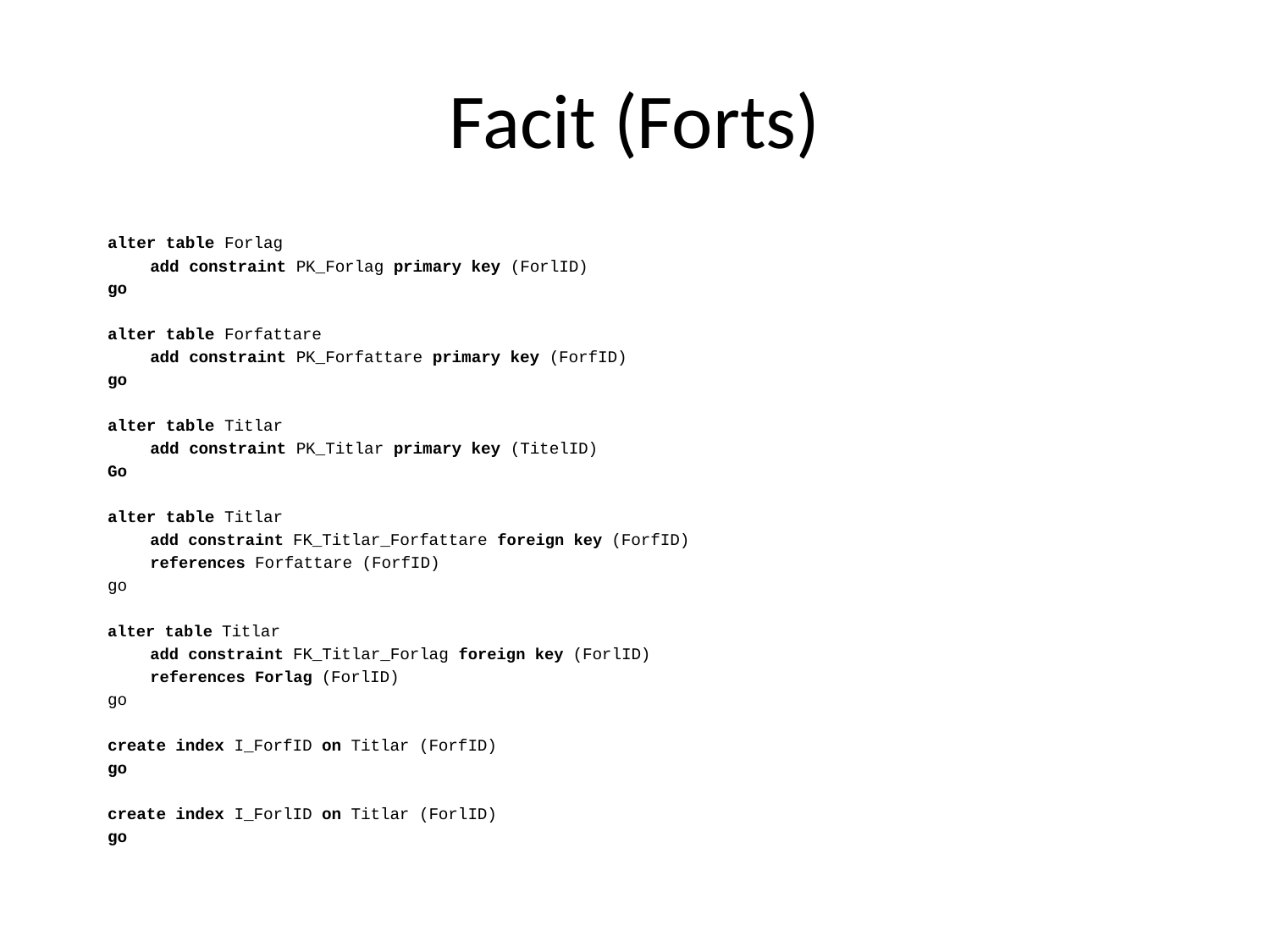

# Facit (Forts)
alter table Forlag
	add constraint PK_Forlag primary key (ForlID)
go

alter table Forfattare
	add constraint PK_Forfattare primary key (ForfID)
go

alter table Titlar
	add constraint PK_Titlar primary key (TitelID)
Go

alter table Titlar
	add constraint FK_Titlar_Forfattare foreign key (ForfID)
	references Forfattare (ForfID)
go

alter table Titlar
	add constraint FK_Titlar_Forlag foreign key (ForlID)
	references Forlag (ForlID)
go

create index I_ForfID on Titlar (ForfID)
go

create index I_ForlID on Titlar (ForlID)
go